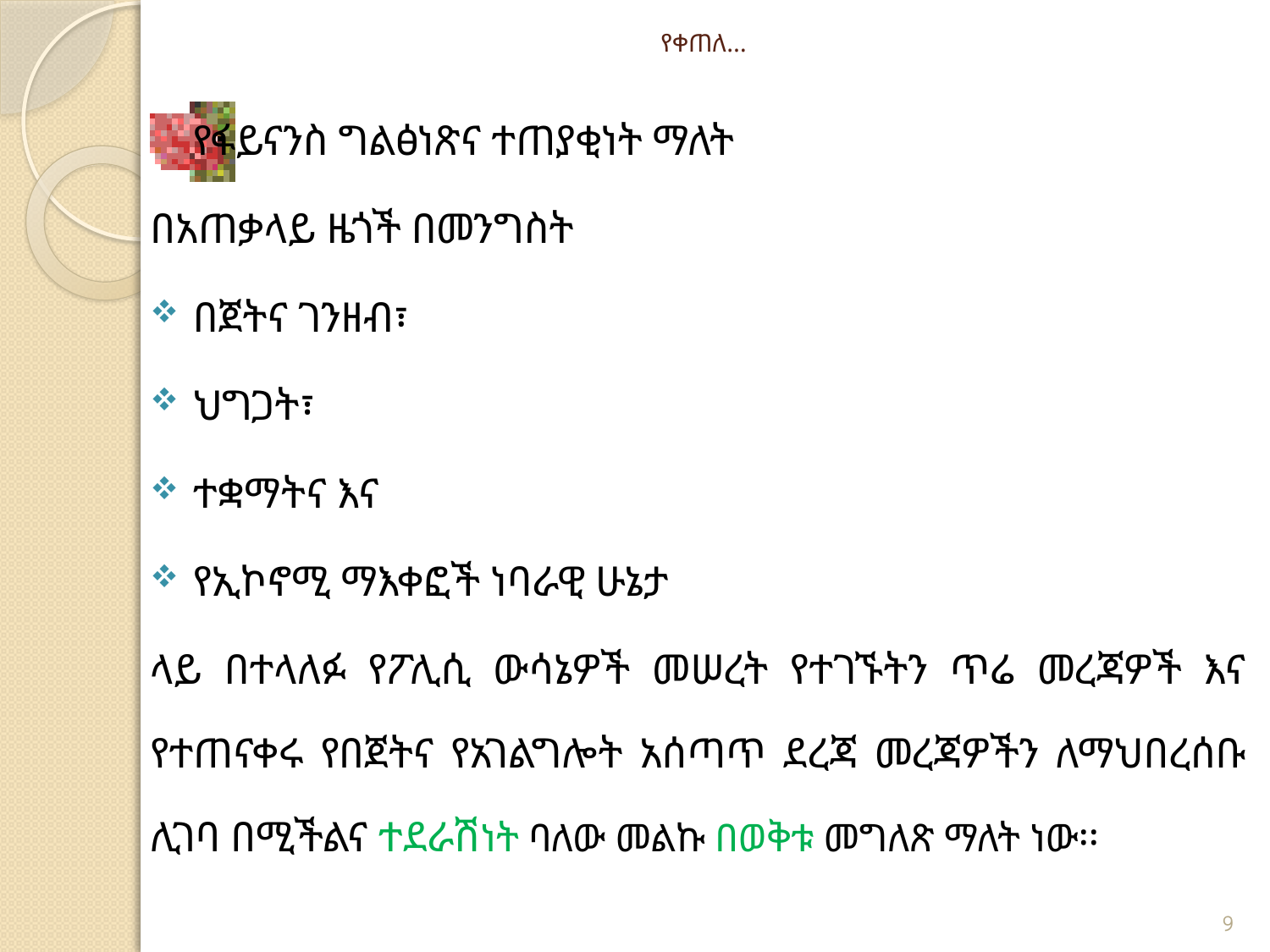

# የቀጠለ…
የፋይናንስ ግልፅነጽና ተጠያቂነት ማለት
በአጠቃላይ ዜጎች በመንግስት
በጀትና ገንዘብ፣
ህግጋት፣
ተቋማትና እና
የኢኮኖሚ ማእቀፎች ነባራዊ ሁኔታ
ላይ በተላለፉ የፖሊሲ ውሳኔዎች መሠረት የተገኙትን ጥሬ መረጃዎች እና የተጠናቀሩ የበጀትና የአገልግሎት አሰጣጥ ደረጃ መረጃዎችን ለማህበረሰቡ ሊገባ በሚችልና ተደራሽነት ባለው መልኩ በወቅቱ መግለጽ ማለት ነው፡፡

9